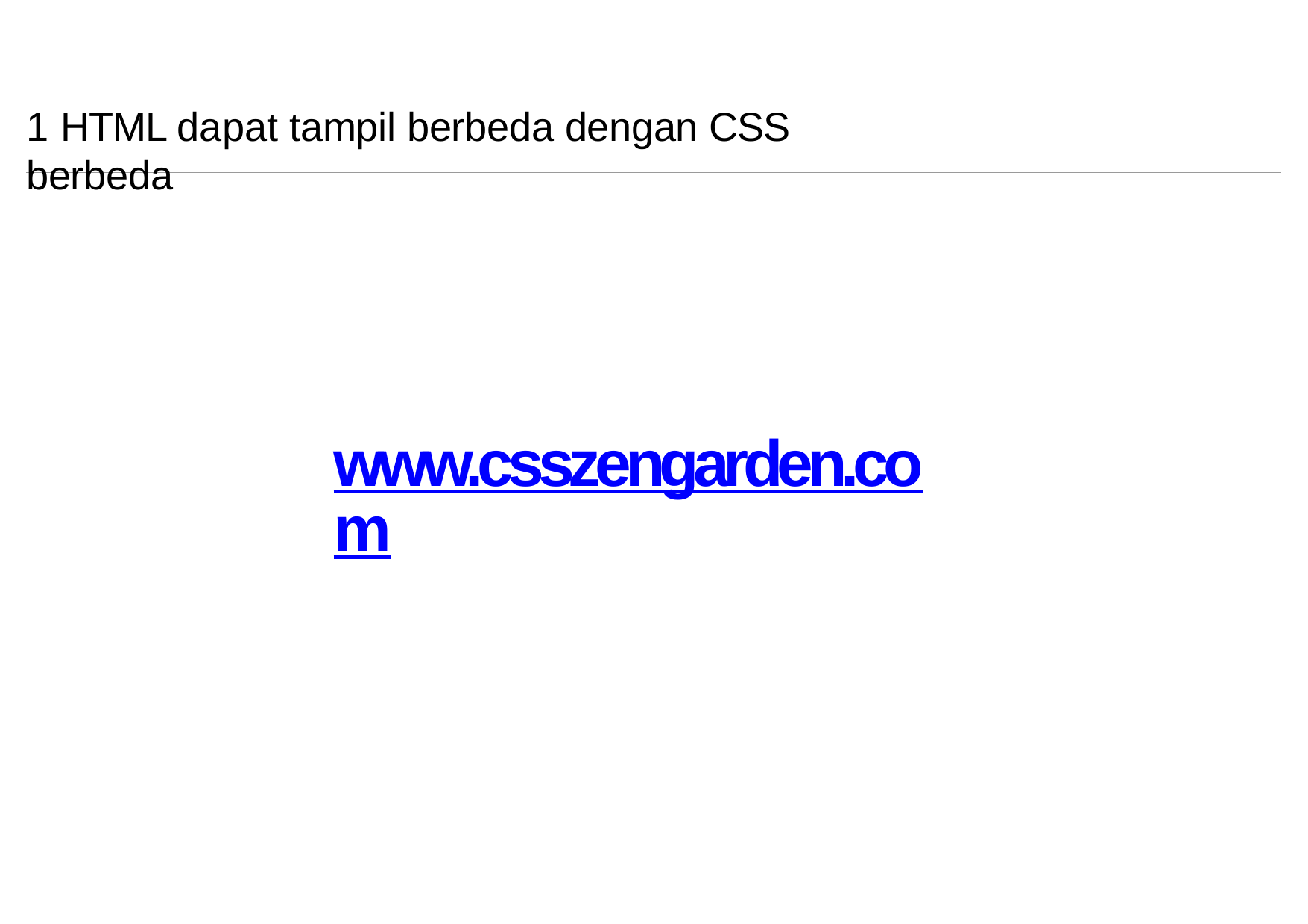

1 HTML dapat tampil berbeda dengan CSS berbeda
www.csszengarden.com